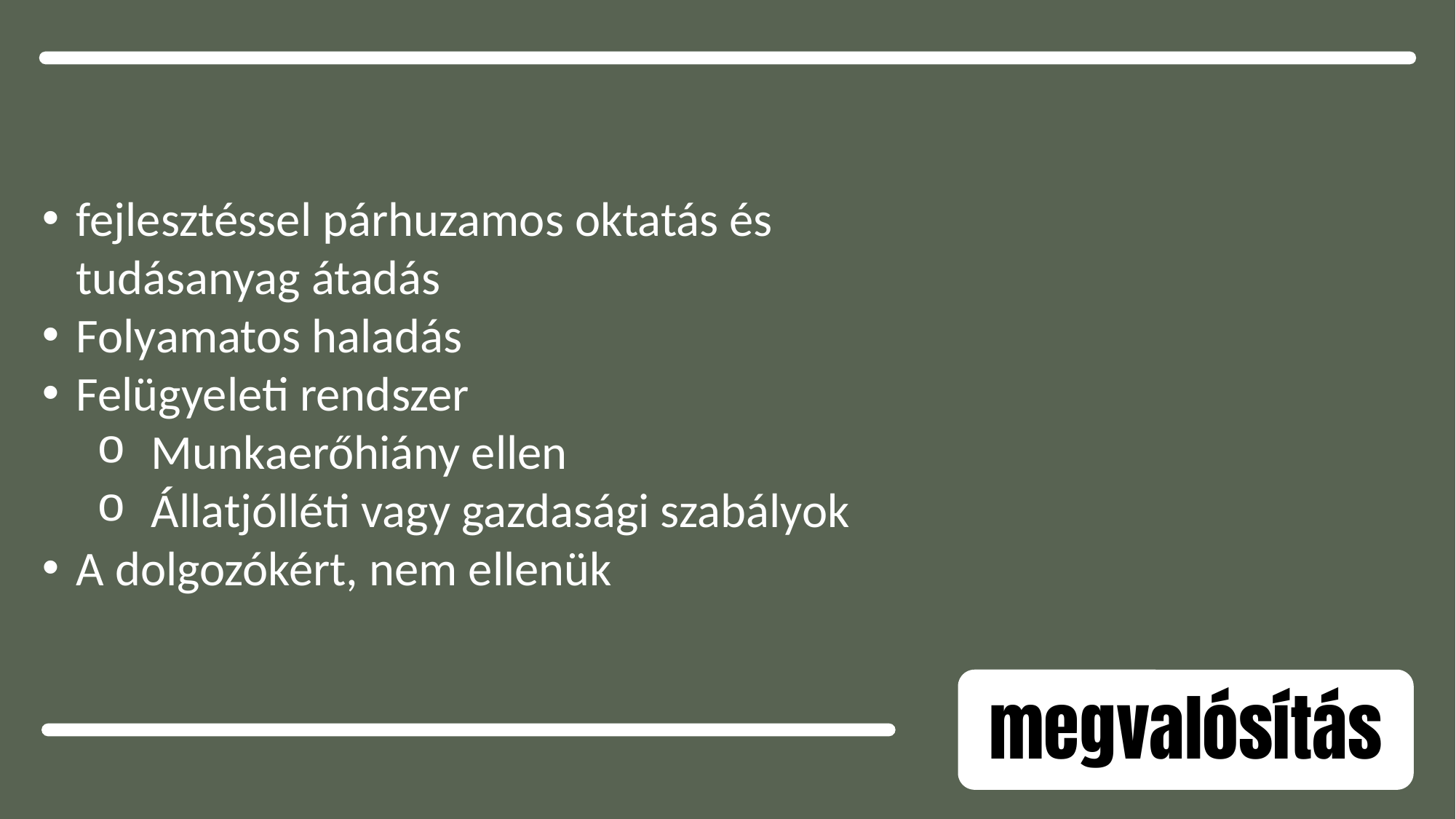

fejlesztéssel párhuzamos oktatás és tudásanyag átadás
Folyamatos haladás
Felügyeleti rendszer
Munkaerőhiány ellen
Állatjólléti vagy gazdasági szabályok
A dolgozókért, nem ellenük
megvalósítás